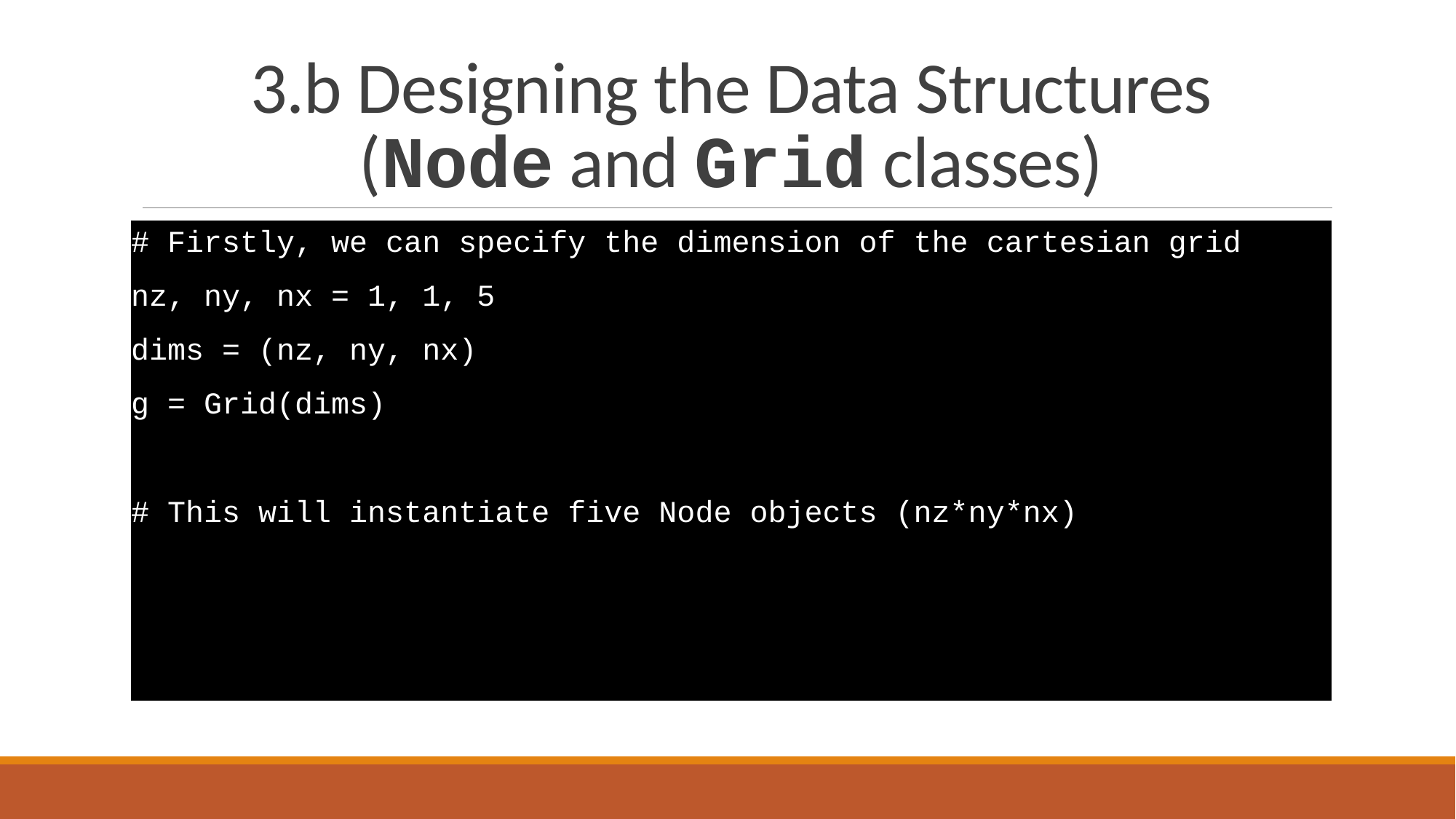

# 3.b Designing the Data Structures (Node and Grid classes)
# Firstly, we can specify the dimension of the cartesian grid
nz, ny, nx = 1, 1, 5
dims = (nz, ny, nx)
g = Grid(dims)

# This will instantiate five Node objects (nz*ny*nx)